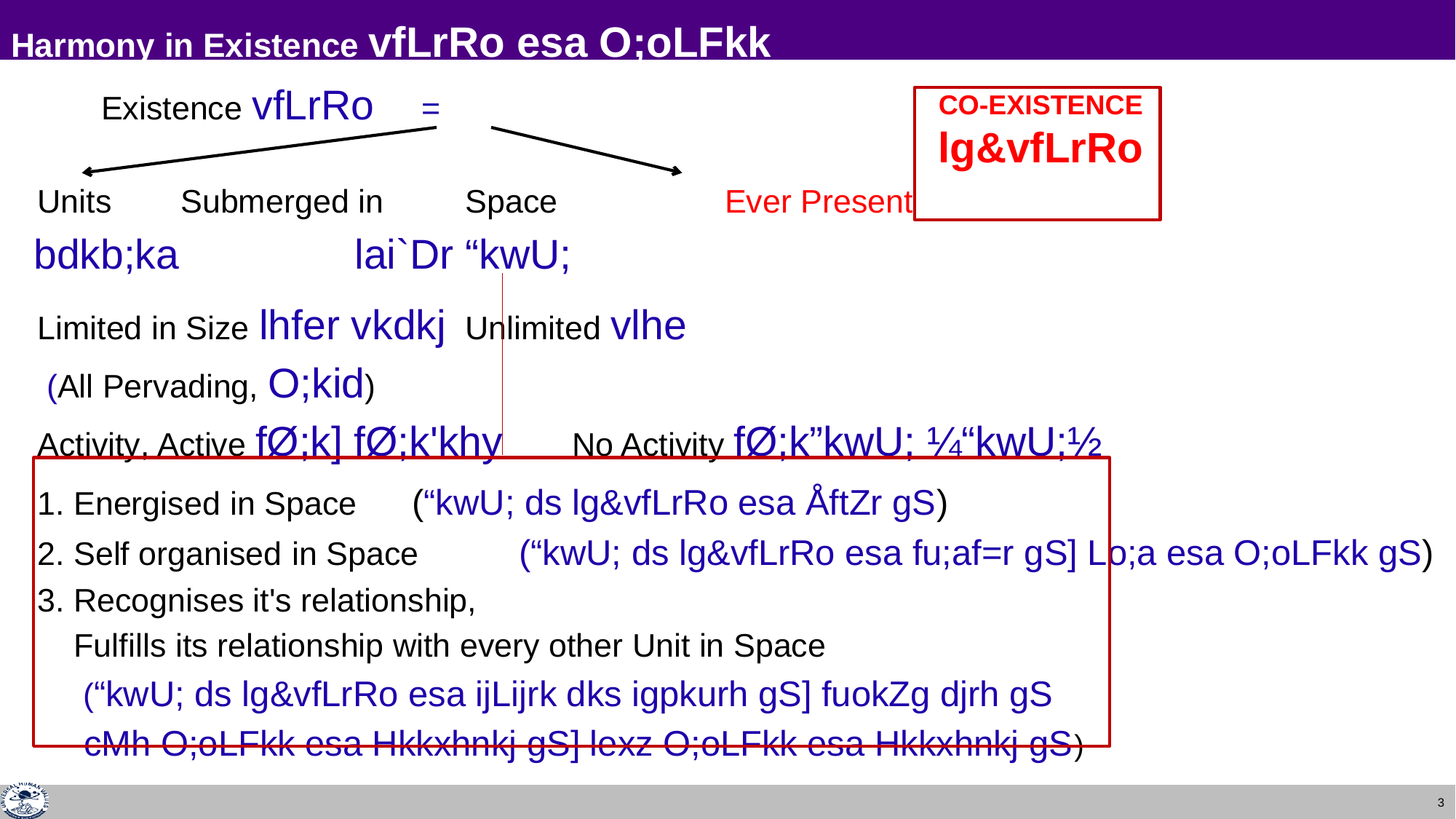

# Harmony in Existence vfLrRo esa O;oLFkk
				       Existence vfLrRo     =

	Units			    Submerged in	Space	   	     Ever Present
  bdkb;ka 		         lai`Dr		“kwU;

	Limited in Size lhfer vkdkj 		Unlimited vlhe
							 (All Pervading, O;kid)
	Activity, Active fØ;k] fØ;k'khy		No Activity fØ;k”kwU; ¼“kwU;½

1. Energised in Space 	(“kwU; ds lg&vfLrRo esa ÅftZr gS)
2. Self organised in Space	(“kwU; ds lg&vfLrRo esa fu;af=r gS] Lo;a esa O;oLFkk gS)
3. Recognises it's relationship,
    Fulfills its relationship with every other Unit in Space
     (“kwU; ds lg&vfLrRo esa ijLijrk dks igpkurh gS] fuokZg djrh gS
	  cMh O;oLFkk esa Hkkxhnkj gS] lexz O;oLFkk esa Hkkxhnkj gS)

CO-EXISTENCE
lg&vfLrRo